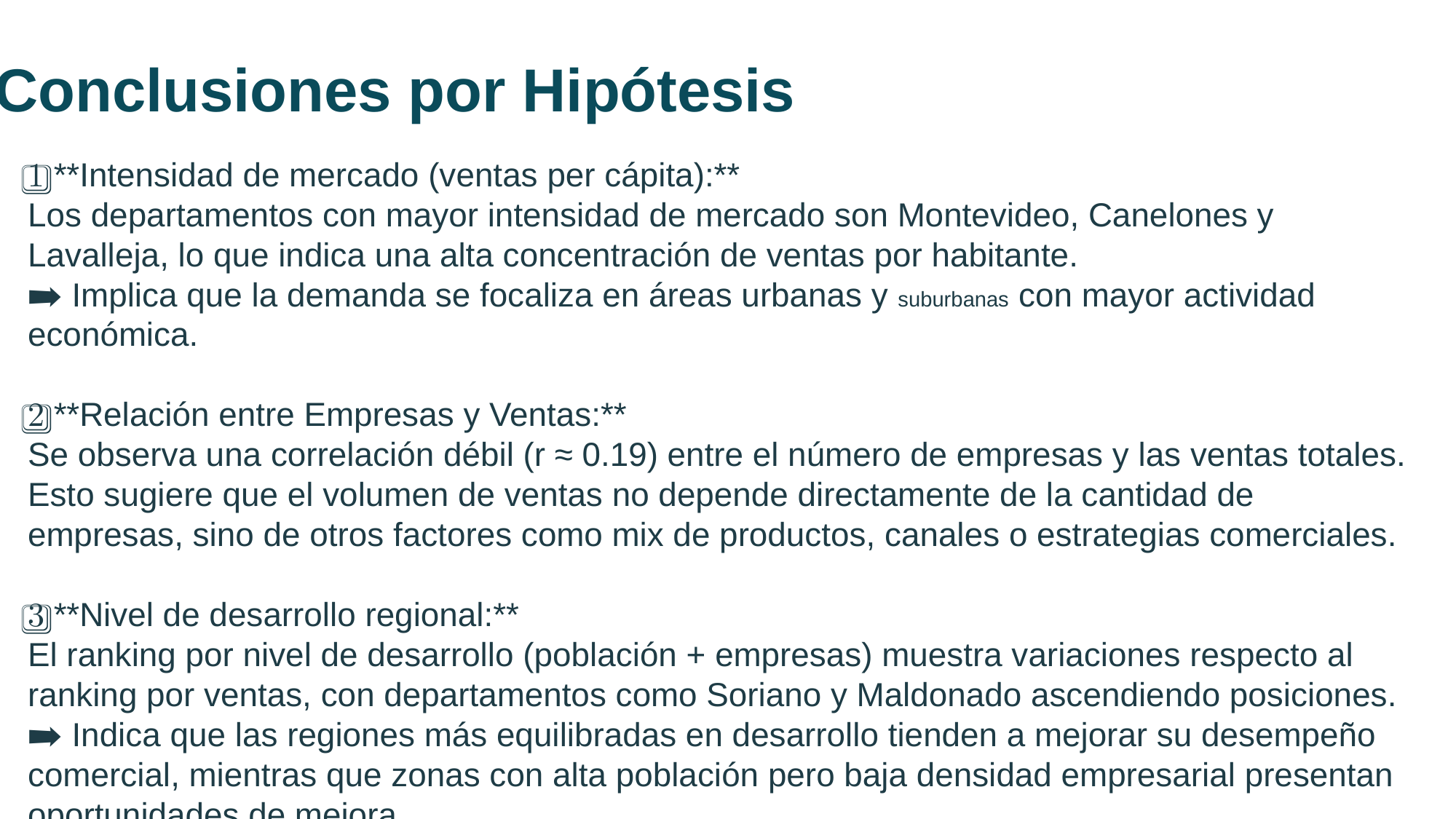

Conclusiones por Hipótesis

1️⃣ **Intensidad de mercado (ventas per cápita):**
Los departamentos con mayor intensidad de mercado son Montevideo, Canelones y Lavalleja, lo que indica una alta concentración de ventas por habitante.
➡️ Implica que la demanda se focaliza en áreas urbanas y suburbanas con mayor actividad económica.
2️⃣ **Relación entre Empresas y Ventas:**
Se observa una correlación débil (r ≈ 0.19) entre el número de empresas y las ventas totales. Esto sugiere que el volumen de ventas no depende directamente de la cantidad de empresas, sino de otros factores como mix de productos, canales o estrategias comerciales.
3️⃣ **Nivel de desarrollo regional:**
El ranking por nivel de desarrollo (población + empresas) muestra variaciones respecto al ranking por ventas, con departamentos como Soriano y Maldonado ascendiendo posiciones.
➡️ Indica que las regiones más equilibradas en desarrollo tienden a mejorar su desempeño comercial, mientras que zonas con alta población pero baja densidad empresarial presentan oportunidades de mejora.